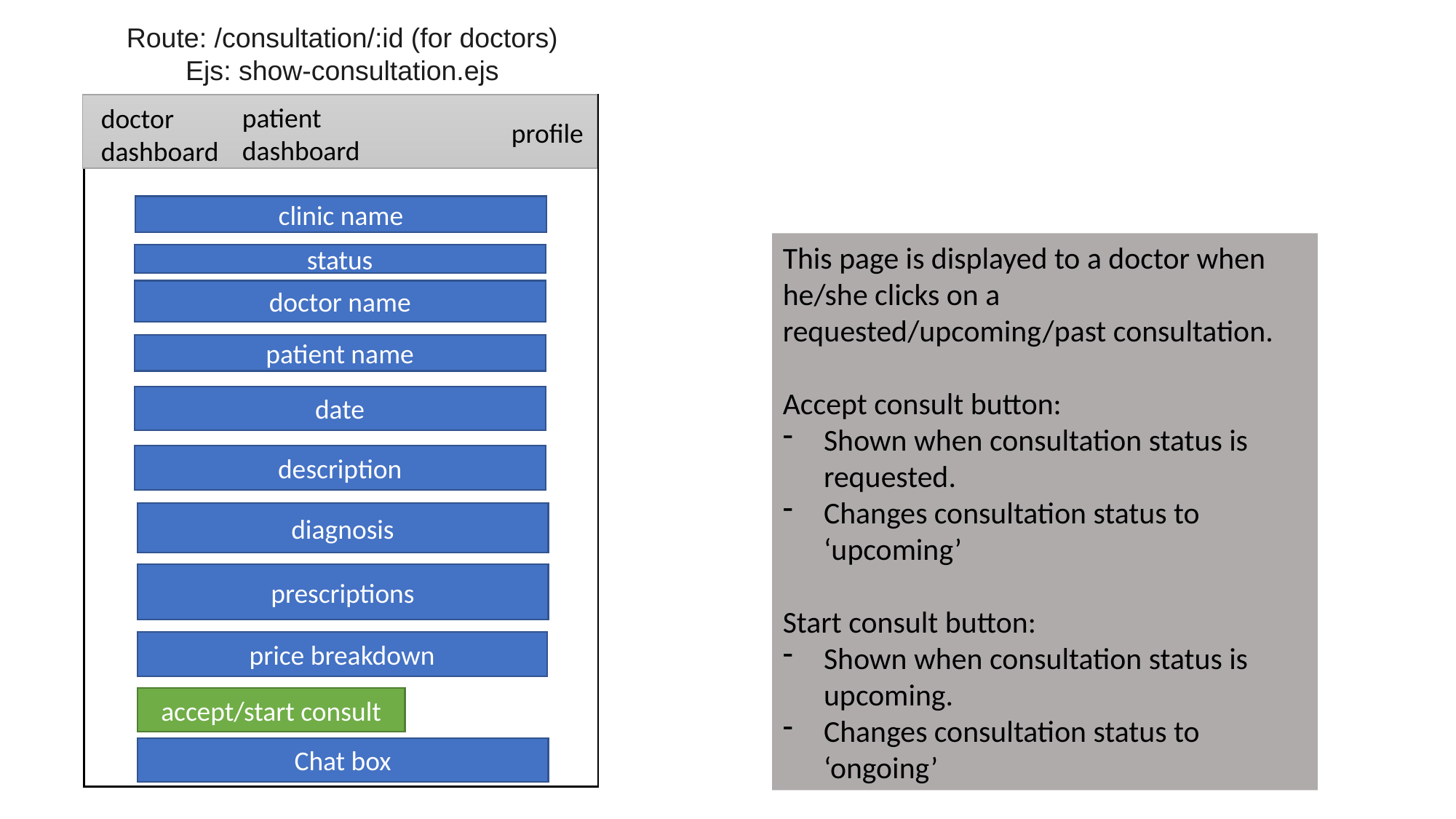

Route: /consultation/:id (for doctors)
Ejs: show-consultation.ejs

patient
dashboard
doctor
dashboard
profile

clinic name
This page is displayed to a doctor when he/she clicks on a requested/upcoming/past consultation.

Accept consult button:
Shown when consultation status is requested.
Changes consultation status to ‘upcoming’

Start consult button:
Shown when consultation status is upcoming.
Changes consultation status to ‘ongoing’
status
doctor name
patient name
date
description
diagnosis
prescriptions
price breakdown
accept/start consult
Chat box